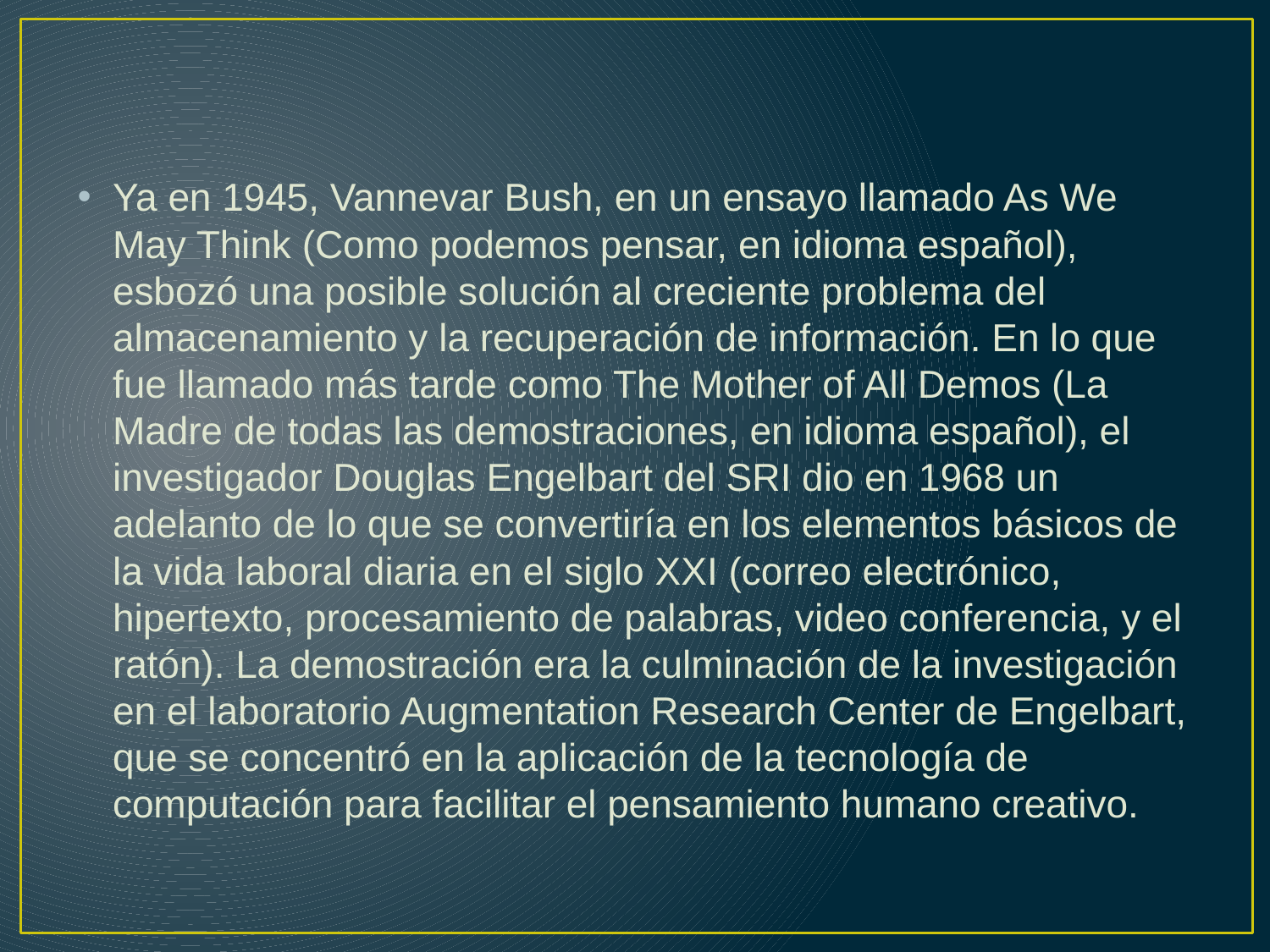

Ya en 1945, Vannevar Bush, en un ensayo llamado As We May Think (Como podemos pensar, en idioma español), esbozó una posible solución al creciente problema del almacenamiento y la recuperación de información. En lo que fue llamado más tarde como The Mother of All Demos (La Madre de todas las demostraciones, en idioma español), el investigador Douglas Engelbart del SRI dio en 1968 un adelanto de lo que se convertiría en los elementos básicos de la vida laboral diaria en el siglo XXI (correo electrónico, hipertexto, procesamiento de palabras, video conferencia, y el ratón). La demostración era la culminación de la investigación en el laboratorio Augmentation Research Center de Engelbart, que se concentró en la aplicación de la tecnología de computación para facilitar el pensamiento humano creativo.